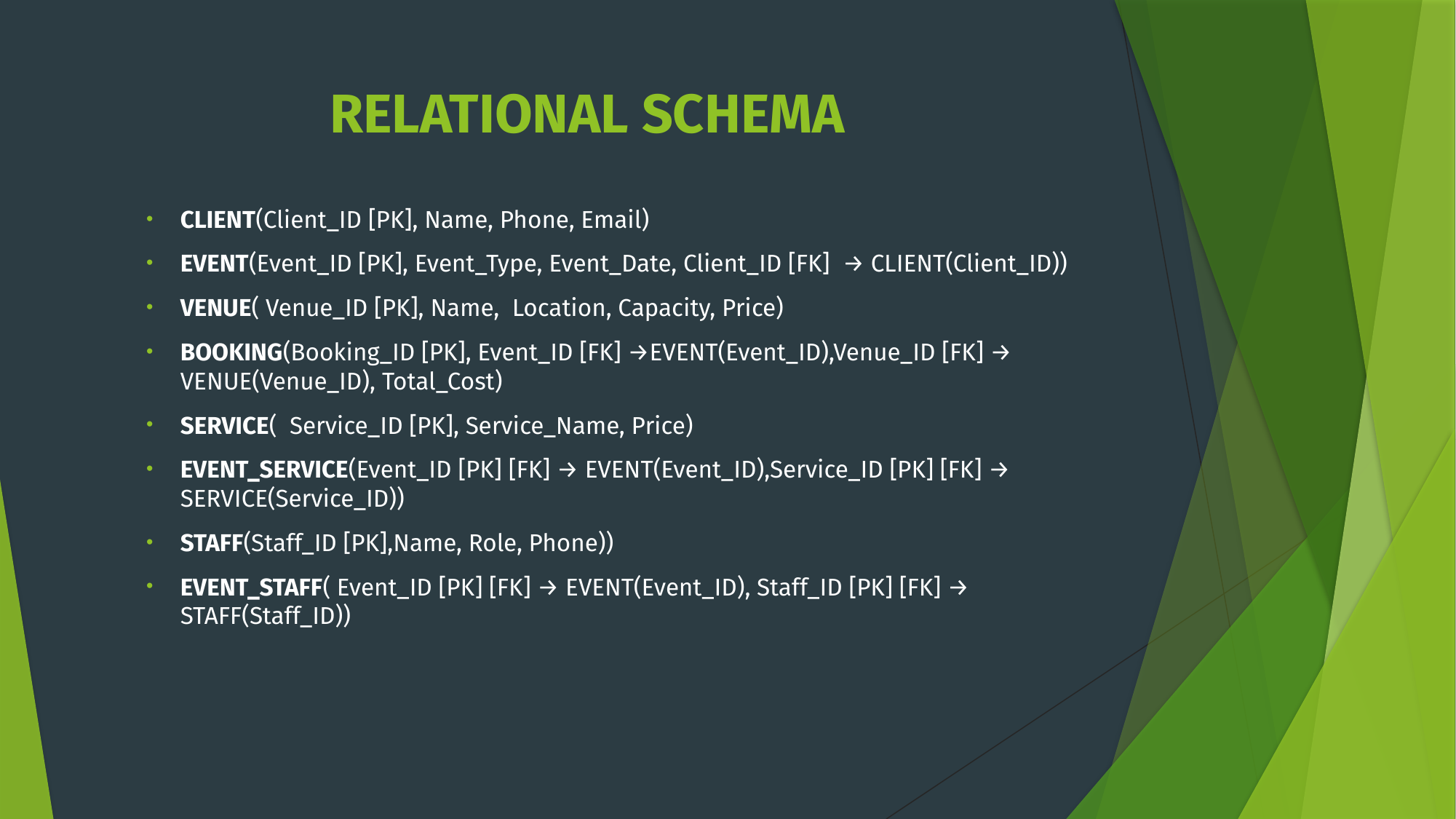

# RELATIONAL SCHEMA

CLIENT(Client_ID [PK], Name, Phone, Email)
EVENT(Event_ID [PK], Event_Type, Event_Date, Client_ID [FK]  → CLIENT(Client_ID))
VENUE( Venue_ID [PK], Name,  Location, Capacity, Price)
BOOKING(Booking_ID [PK], Event_ID [FK] →EVENT(Event_ID),Venue_ID [FK] → VENUE(Venue_ID), Total_Cost)
SERVICE(  Service_ID [PK], Service_Name, Price)
EVENT_SERVICE(Event_ID [PK] [FK] → EVENT(Event_ID),Service_ID [PK] [FK] → SERVICE(Service_ID))
STAFF(Staff_ID [PK],Name, Role, Phone))
EVENT_STAFF( Event_ID [PK] [FK] → EVENT(Event_ID), Staff_ID [PK] [FK] → STAFF(Staff_ID))